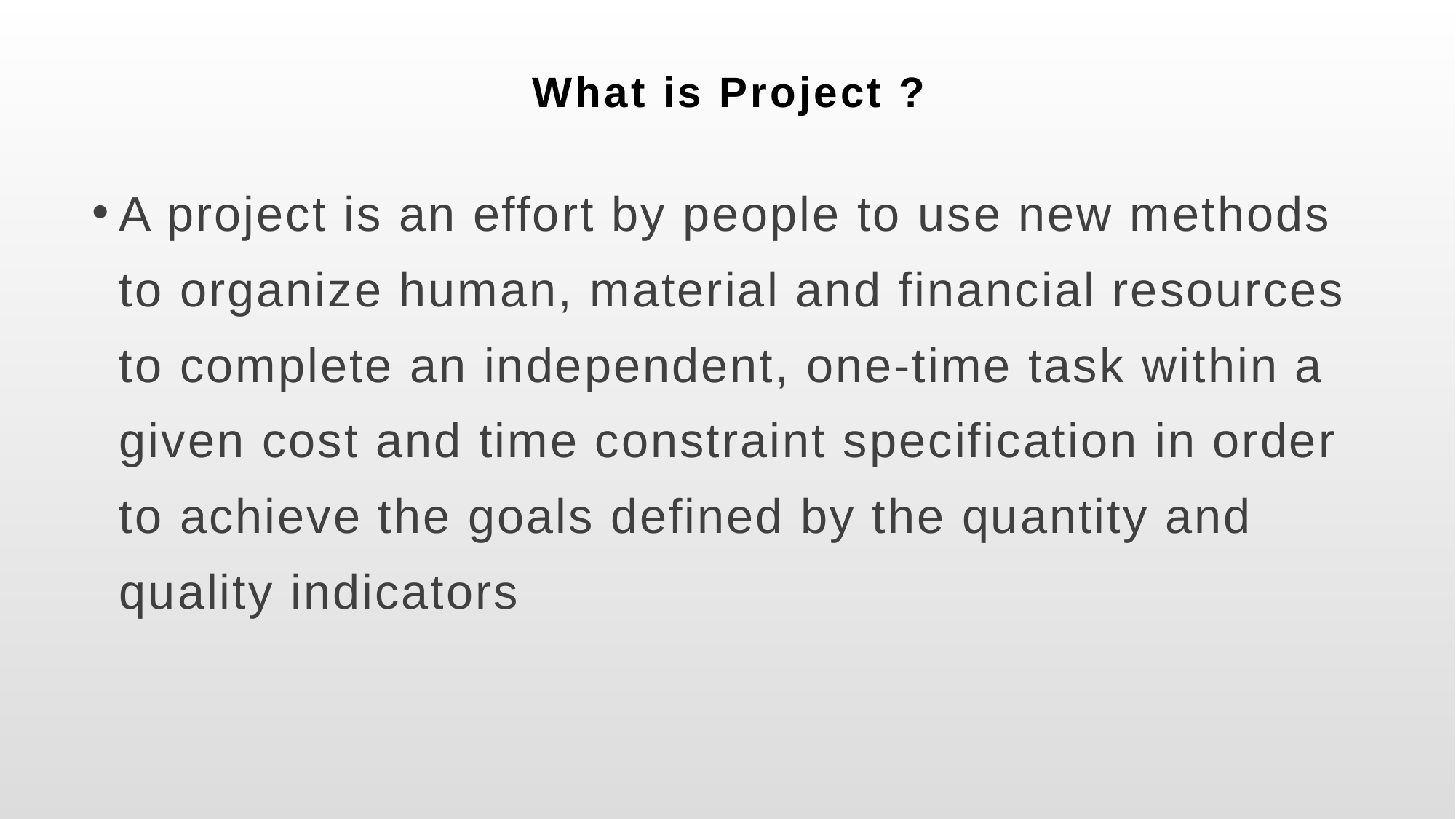

# What is Project ?
A project is an effort by people to use new methods to organize human, material and financial resources to complete an independent, one-time task within a given cost and time constraint specification in order to achieve the goals defined by the quantity and quality indicators